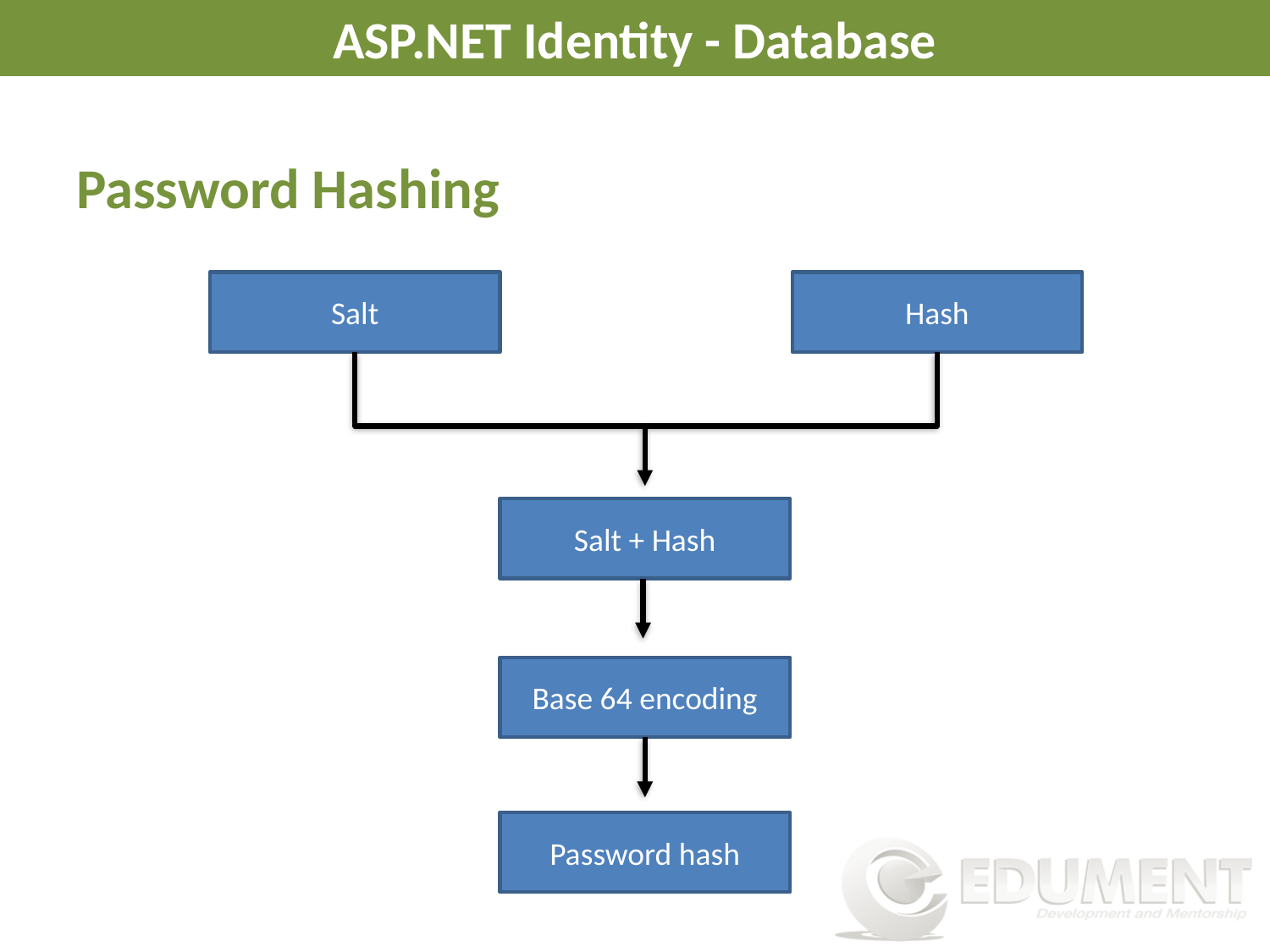

# ASP.NET Identity - Database
Password Hashing

Salt
Hash
Salt + Hash
Base 64 encoding
Password hash